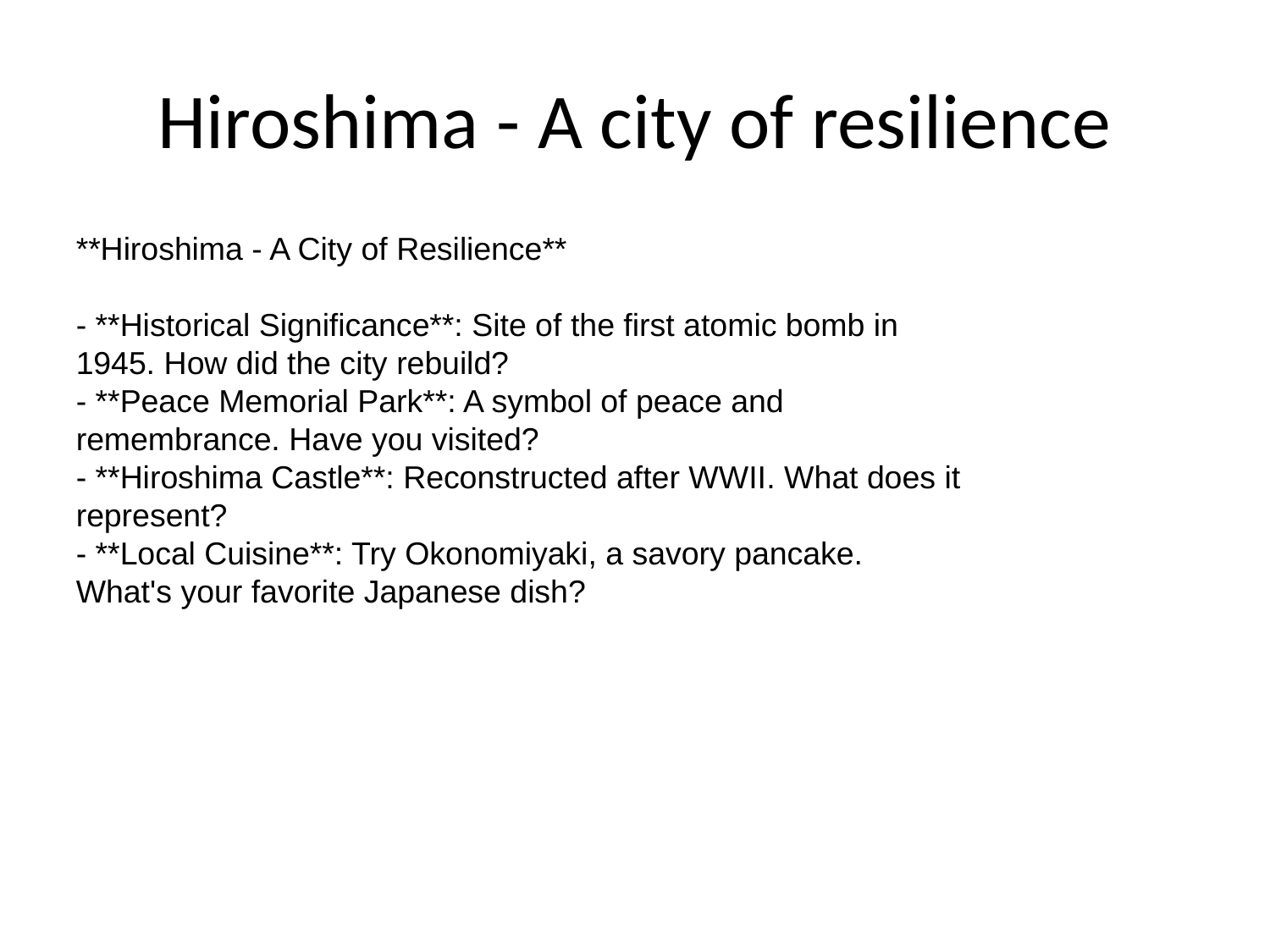

# Hiroshima - A city of resilience
**Hiroshima - A City of Resilience**

- **Historical Significance**: Site of the first atomic bomb in 1945. How did the city rebuild?
- **Peace Memorial Park**: A symbol of peace and remembrance. Have you visited?
- **Hiroshima Castle**: Reconstructed after WWII. What does it represent?
- **Local Cuisine**: Try Okonomiyaki, a savory pancake. What's your favorite Japanese dish?